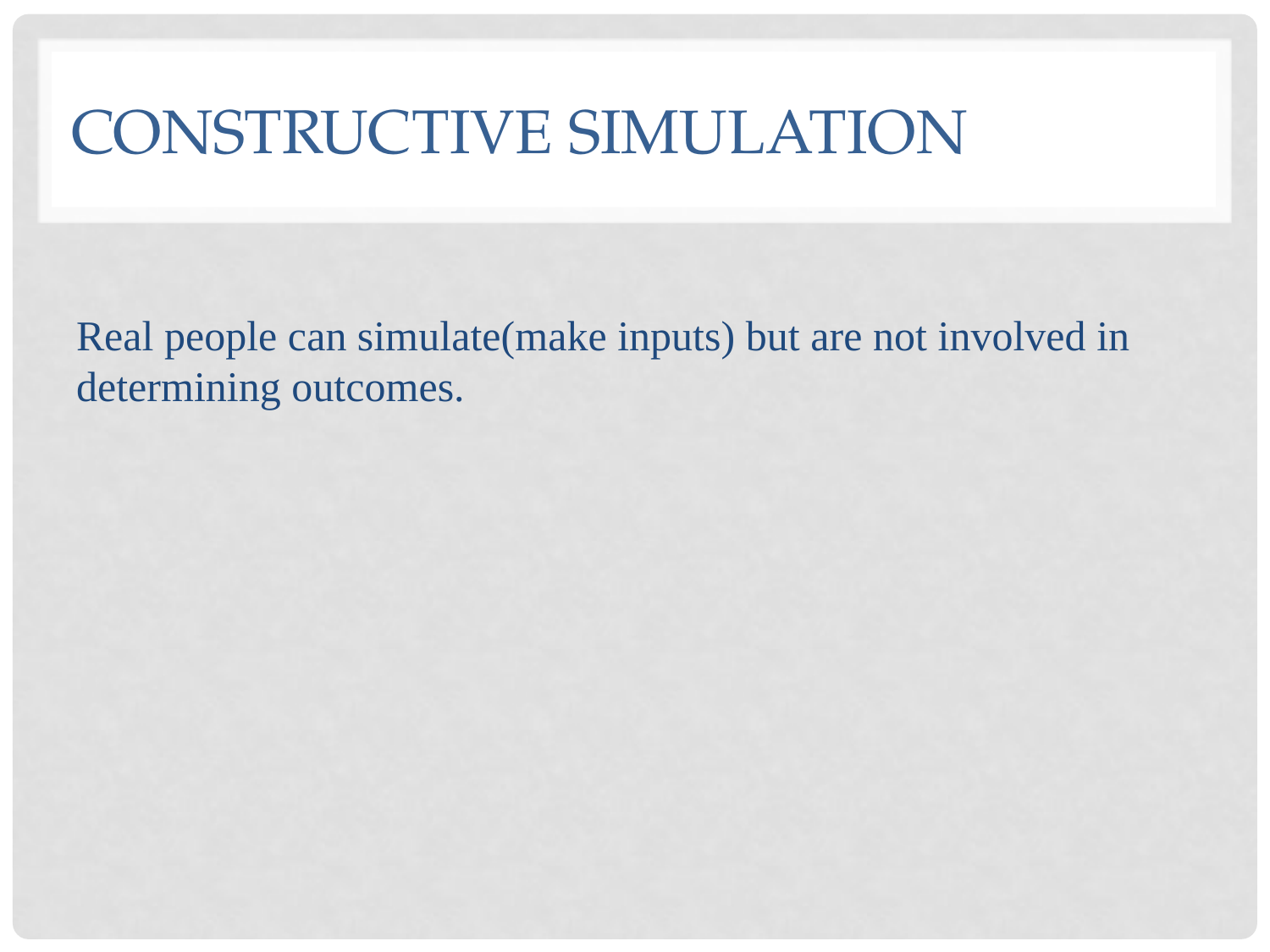

# Constructive Simulation

Real people can simulate(make inputs) but are not involved in determining outcomes.